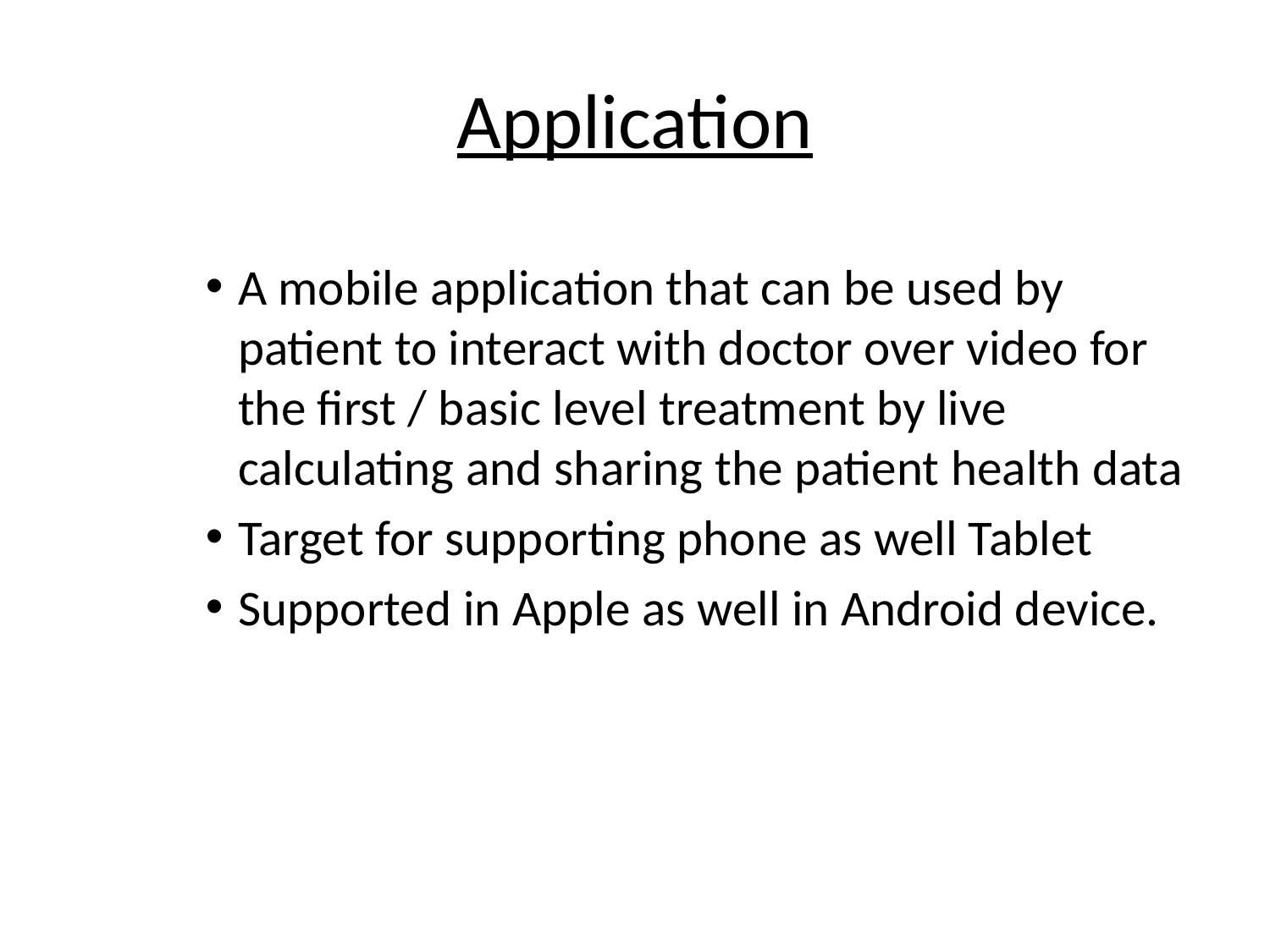

# Application
A mobile application that can be used by patient to interact with doctor over video for the first / basic level treatment by live calculating and sharing the patient health data
Target for supporting phone as well Tablet
Supported in Apple as well in Android device.